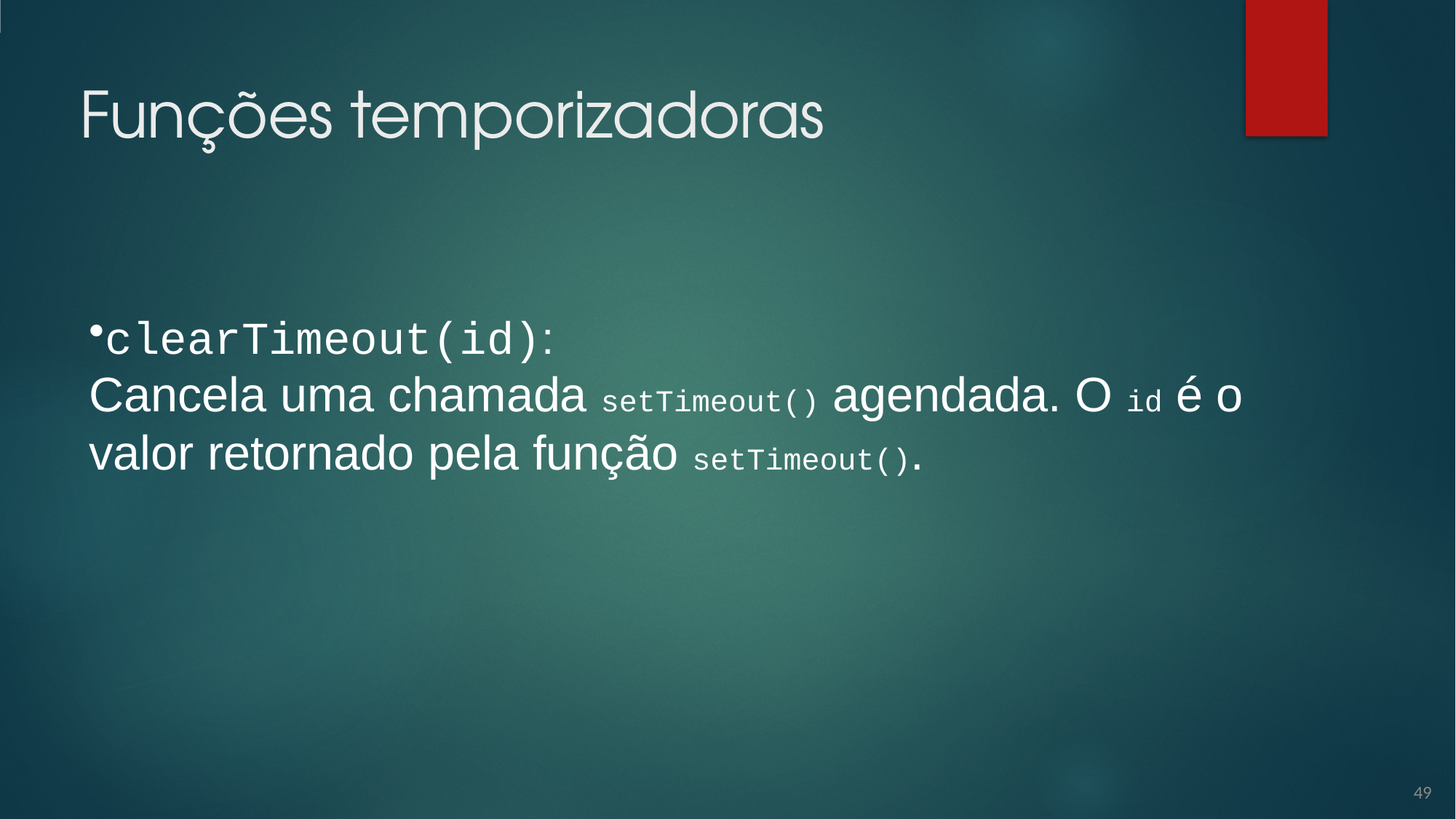

# Funções temporizadoras
clearTimeout(id):
Cancela uma chamada setTimeout() agendada. O id é o valor retornado pela função setTimeout().

49